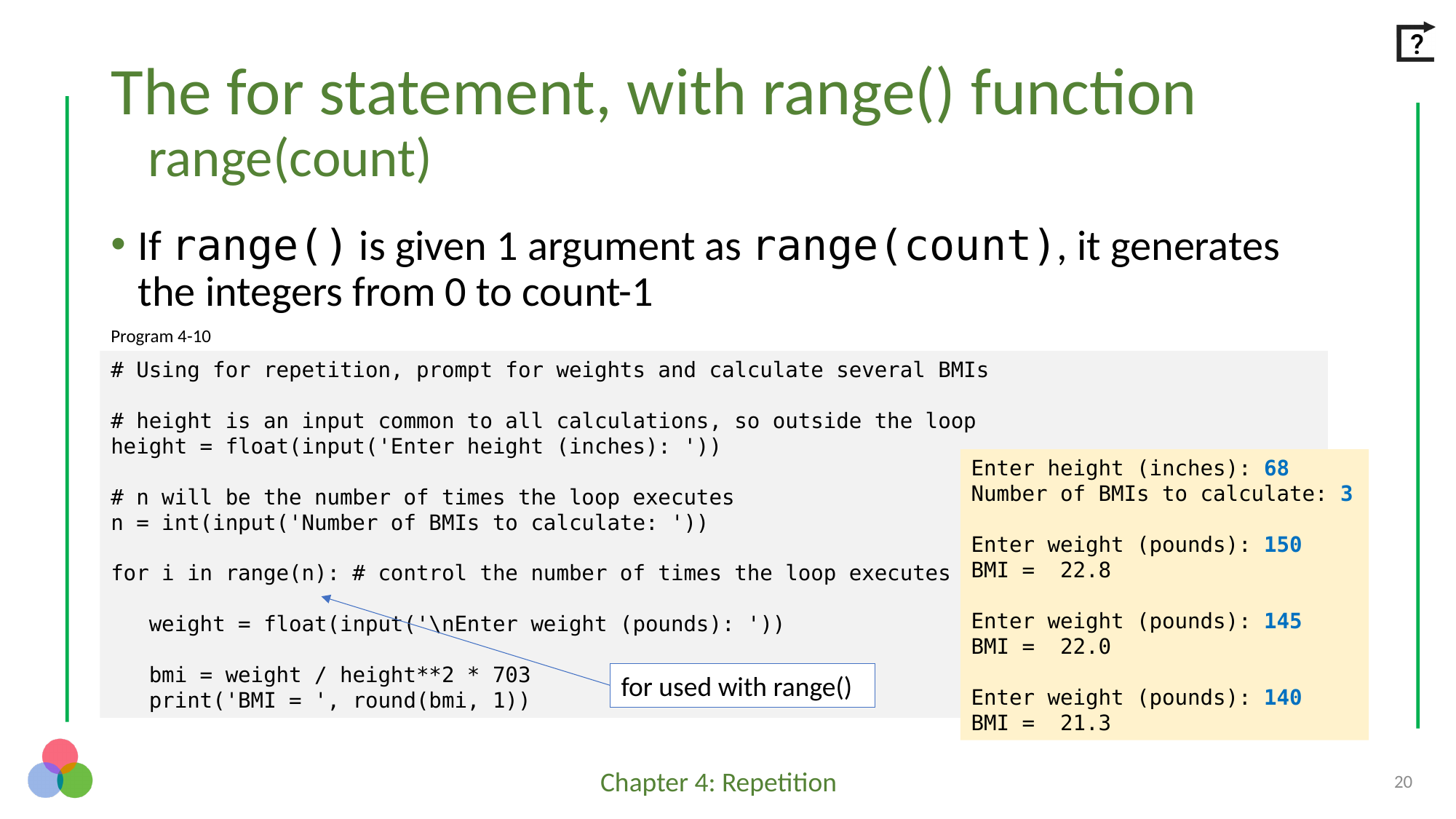

# The for statement, with range() function range(count)
If range() is given 1 argument as range(count), it generates the integers from 0 to count-1

Program 4-10
# Using for repetition, prompt for weights and calculate several BMIs

# height is an input common to all calculations, so outside the loop
height = float(input('Enter height (inches): '))

# n will be the number of times the loop executes
n = int(input('Number of BMIs to calculate: '))

for i in range(n): # control the number of times the loop executes

   weight = float(input('\nEnter weight (pounds): '))

   bmi = weight / height**2 * 703
   print('BMI = ', round(bmi, 1))
Enter height (inches): 68
Number of BMIs to calculate: 3

Enter weight (pounds): 150
BMI =  22.8

Enter weight (pounds): 145
BMI =  22.0

Enter weight (pounds): 140
BMI =  21.3
for used with range()
20